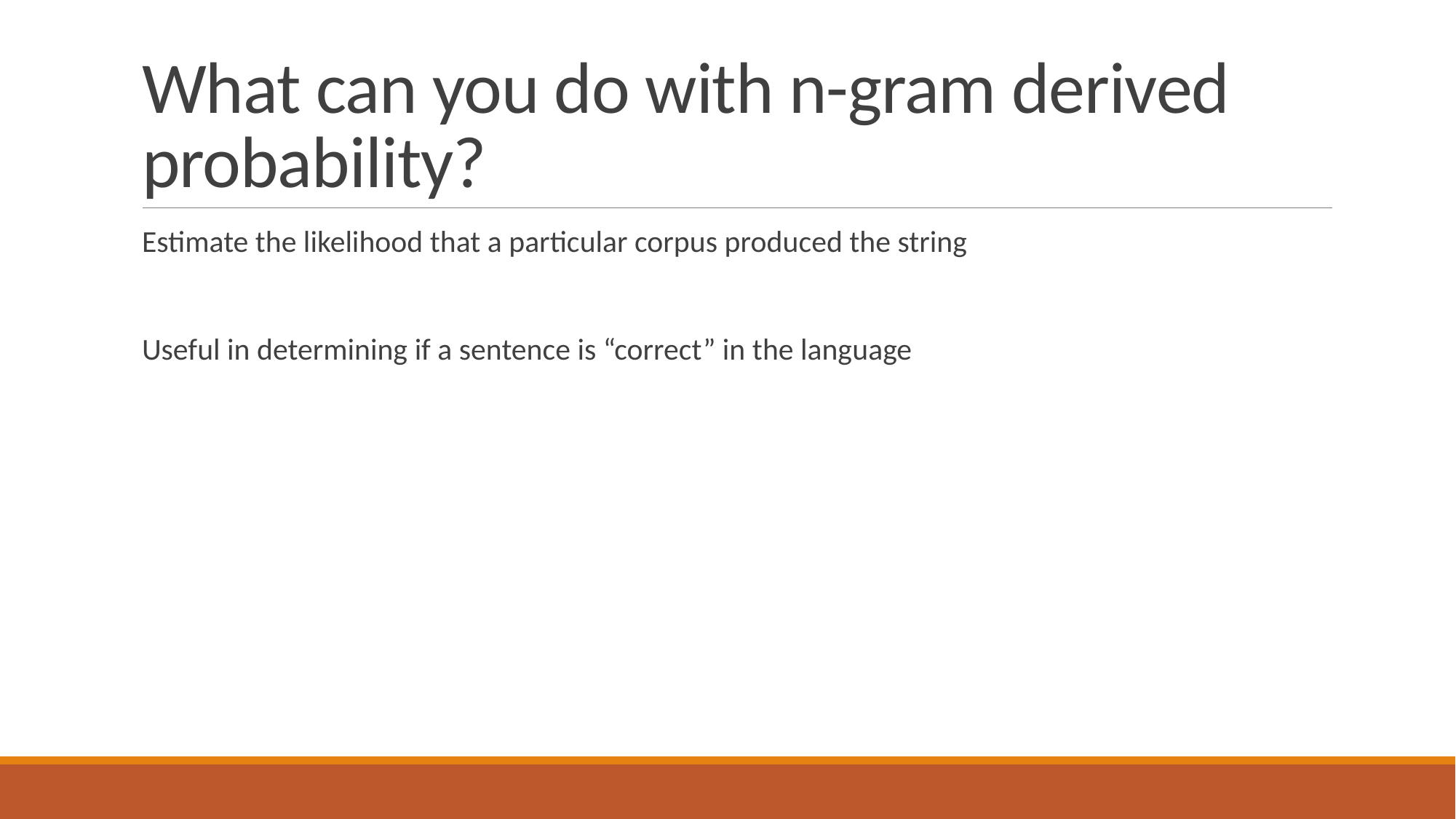

# What can you do with n-gram derived probability?
Estimate the likelihood that a particular corpus produced the string

Useful in determining if a sentence is “correct” in the language